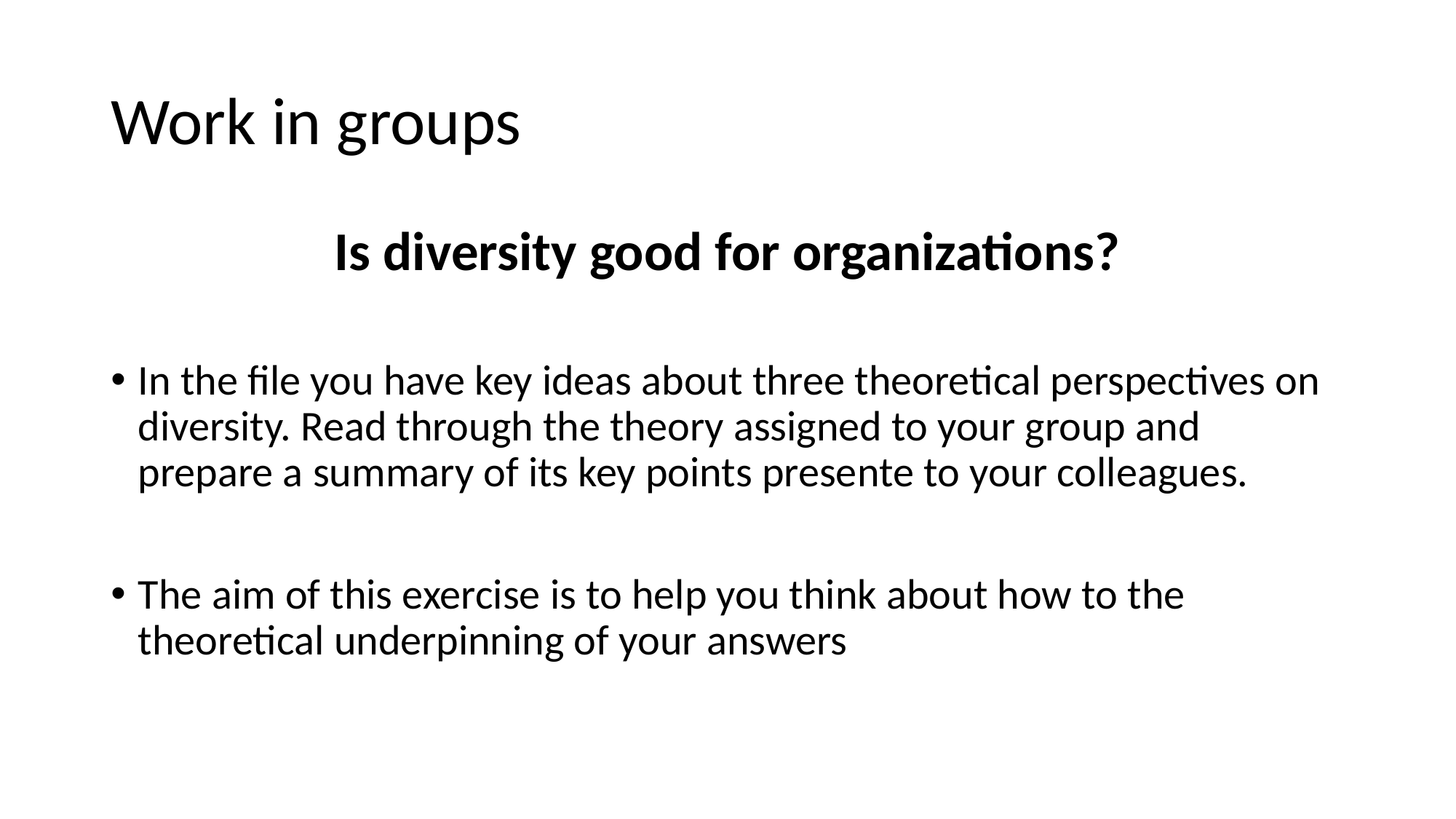

# Work in groups
Is diversity good for organizations?

In the file you have key ideas about three theoretical perspectives on diversity. Read through the theory assigned to your group and prepare a summary of its key points presente to your colleagues.

The aim of this exercise is to help you think about how to the theoretical underpinning of your answers